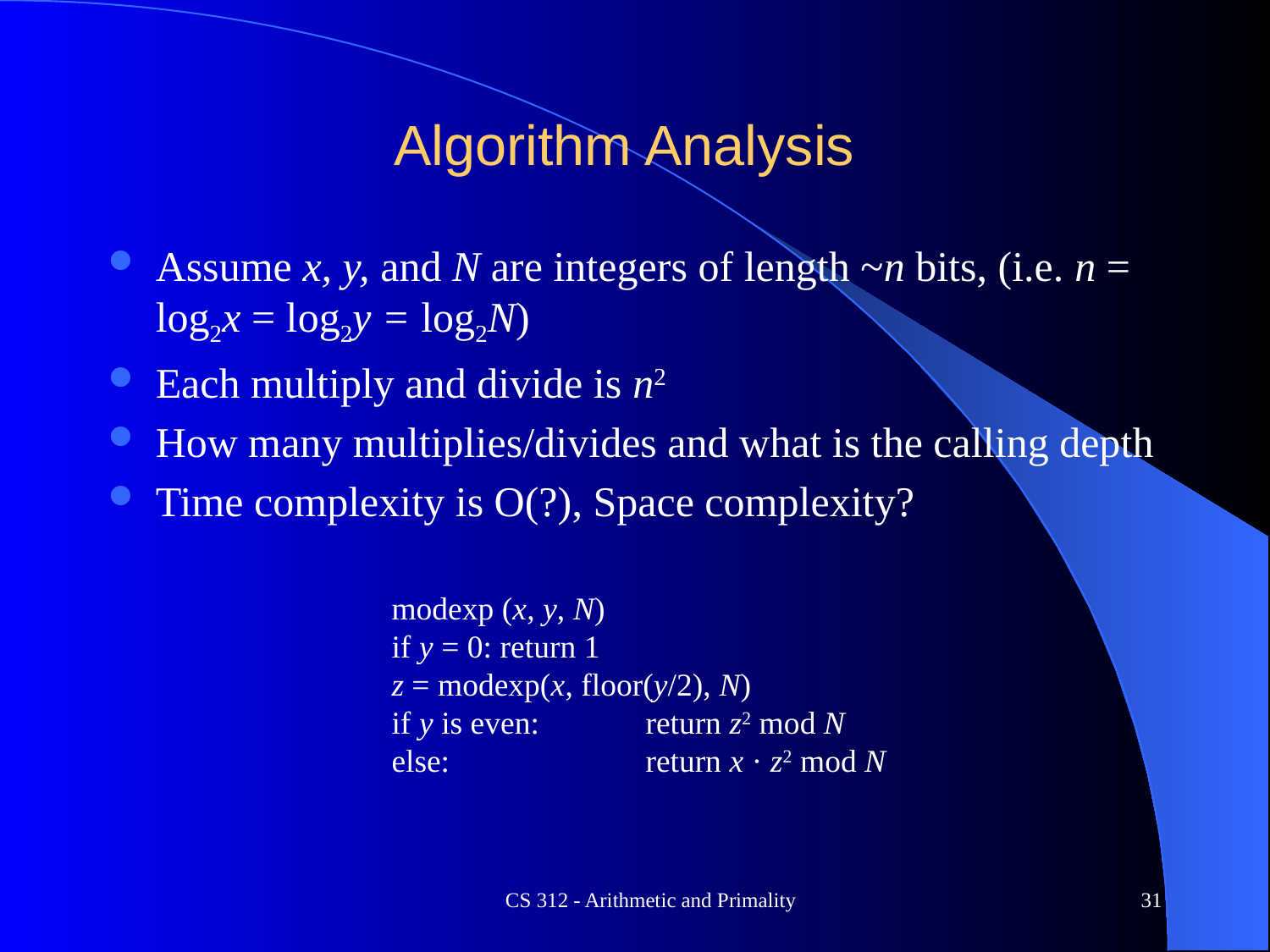

# Algorithm Analysis
Assume x, y, and N are integers of length ~n bits, (i.e. n = log2x = log2y = log2N)
Each multiply and divide is n2
How many multiplies/divides and what is the calling depth
Time complexity is O(?), Space complexity?
modexp (x, y, N)
if y = 0: return 1
z = modexp(x, floor(y/2), N)
if y is even:	return z2 mod N
else:		return x · z2 mod N
CS 312 - Arithmetic and Primality
31